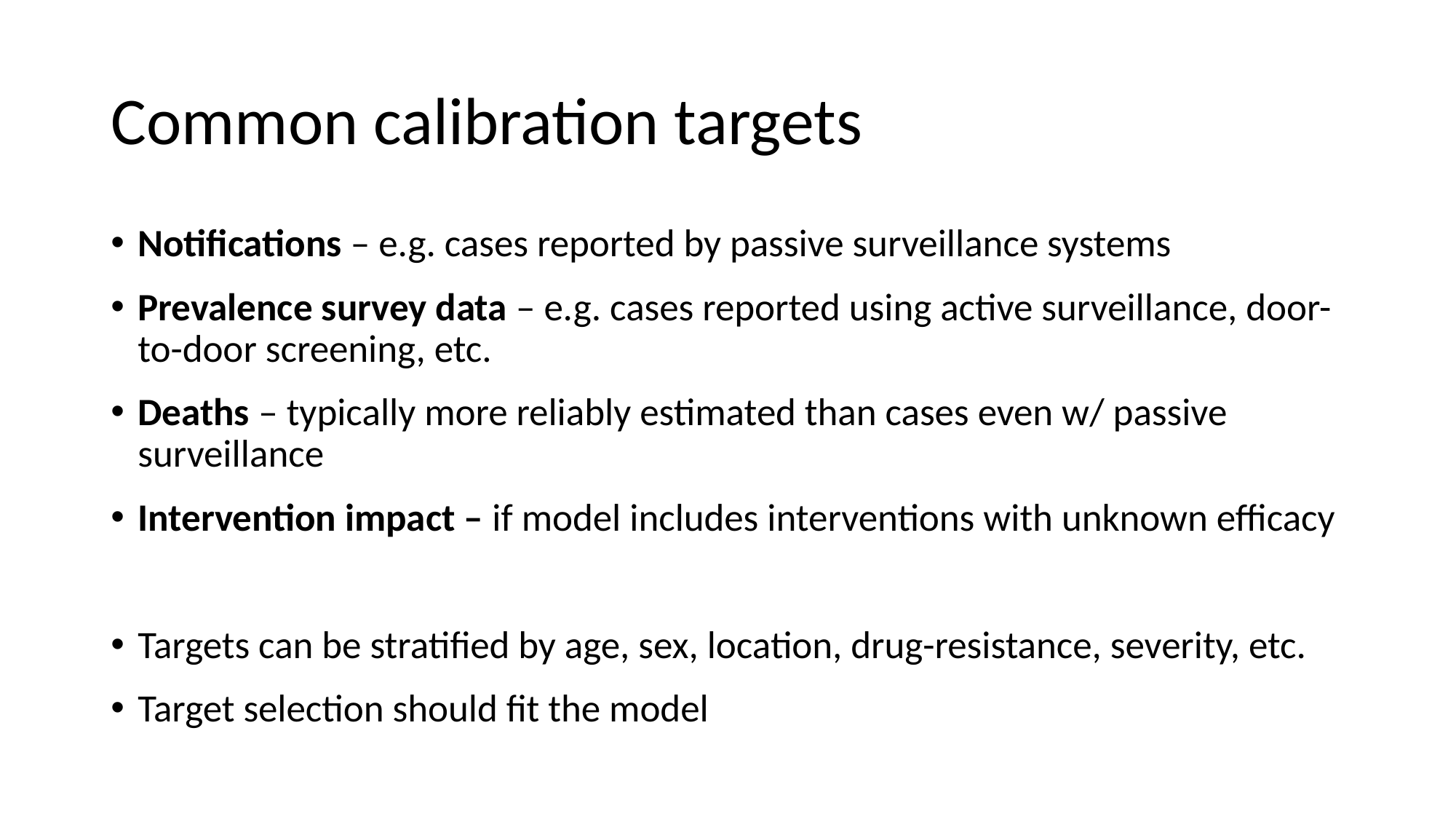

# Common calibration targets
Notifications – e.g. cases reported by passive surveillance systems
Prevalence survey data – e.g. cases reported using active surveillance, door-to-door screening, etc.
Deaths – typically more reliably estimated than cases even w/ passive surveillance
Intervention impact – if model includes interventions with unknown efficacy

Targets can be stratified by age, sex, location, drug-resistance, severity, etc.
Target selection should fit the model